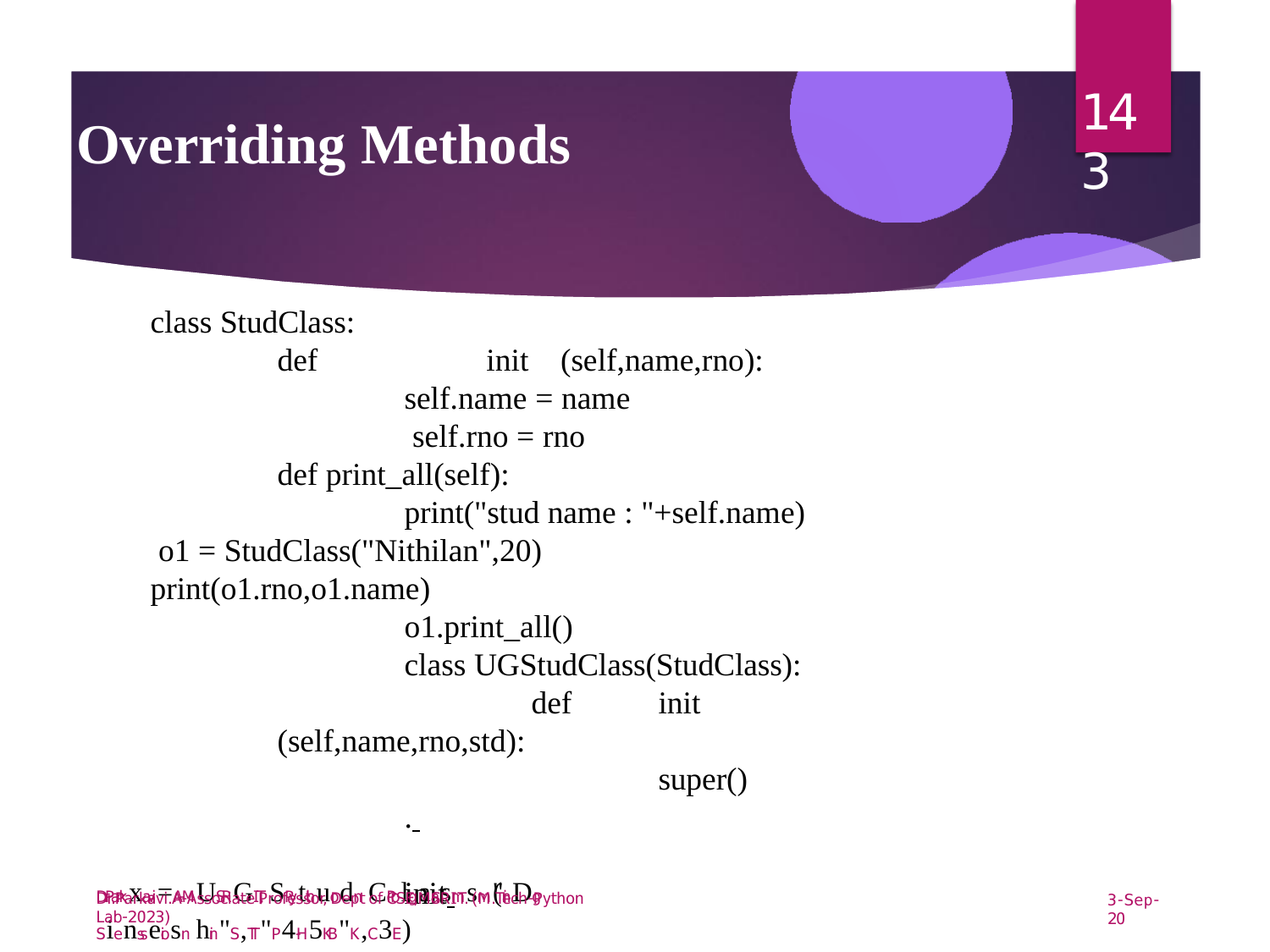

143
# Overriding Methods
class StudClass:
def	init	(self,name,rno):
self.name = name  self.rno = rno
def print_all(self):
print("stud name : "+self.name)  o1 = StudClass("Nithilan",20)  print(o1.rno,o1.name)
o1.print_all()
class UGStudClass(StudClass):
def	init	(self,name,rno,std):
super(). 	init 	(name,rno)  self.std=4
def print_all(self):
print(self.name,"studies in std:",self.std)
Dr.Parkxavi=.A-MUSRGIT, SPytthuodn CProlgarasmsm("inDg Siensseiosn hin"S,TT"P4-H5KB"K,C3E)
x.print_all()
Dr.Parkavi.A-Associate Professor, Dept of CSE,MSRIT. (M.Tech-Python Lab-2023)
3-Sep-20